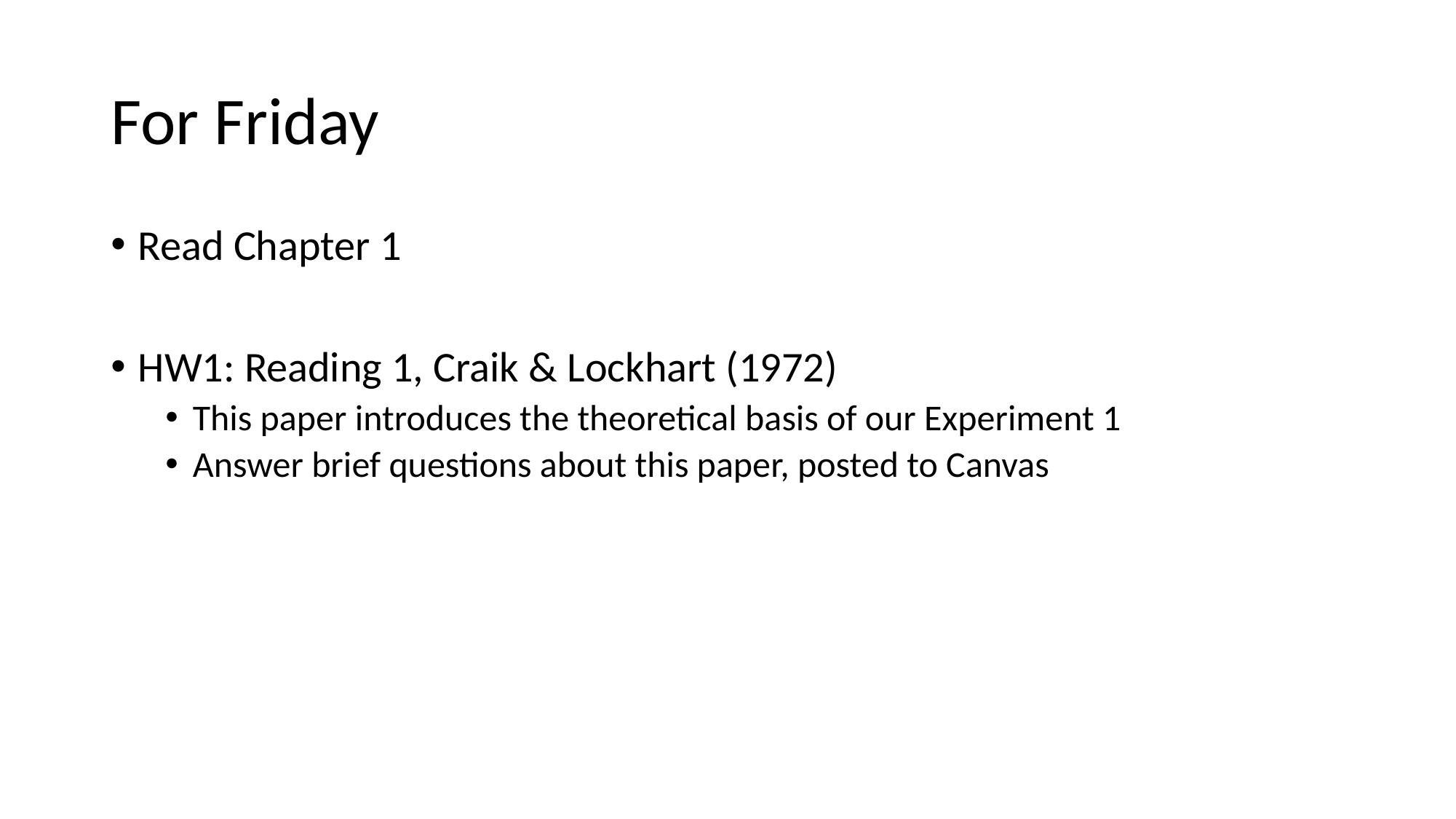

# For Friday
Read Chapter 1

HW1: Reading 1, Craik & Lockhart (1972)
This paper introduces the theoretical basis of our Experiment 1
Answer brief questions about this paper, posted to Canvas